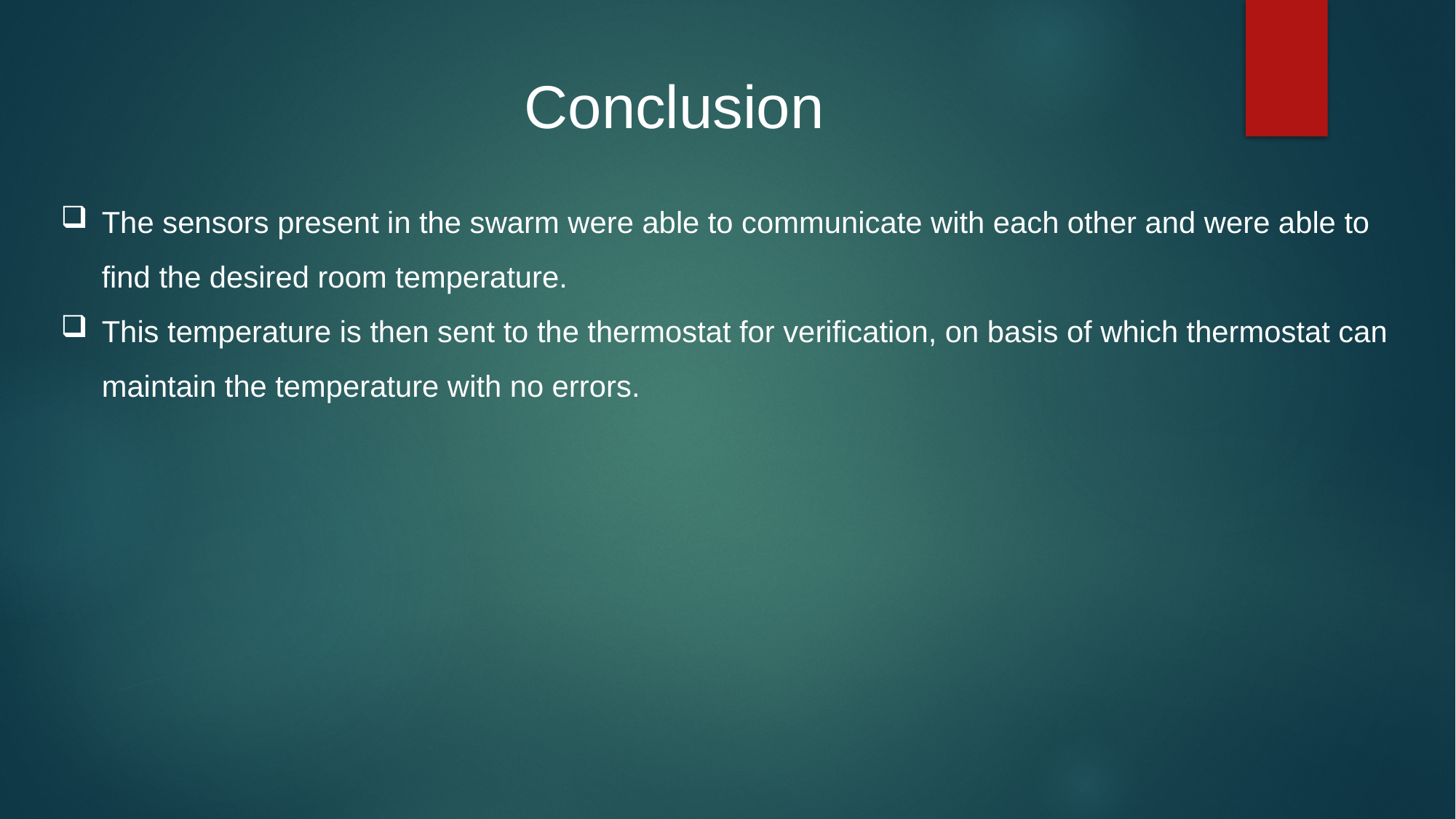

Conclusion
The sensors present in the swarm were able to communicate with each other and were able to find the desired room temperature.
This temperature is then sent to the thermostat for verification, on basis of which thermostat can maintain the temperature with no errors.